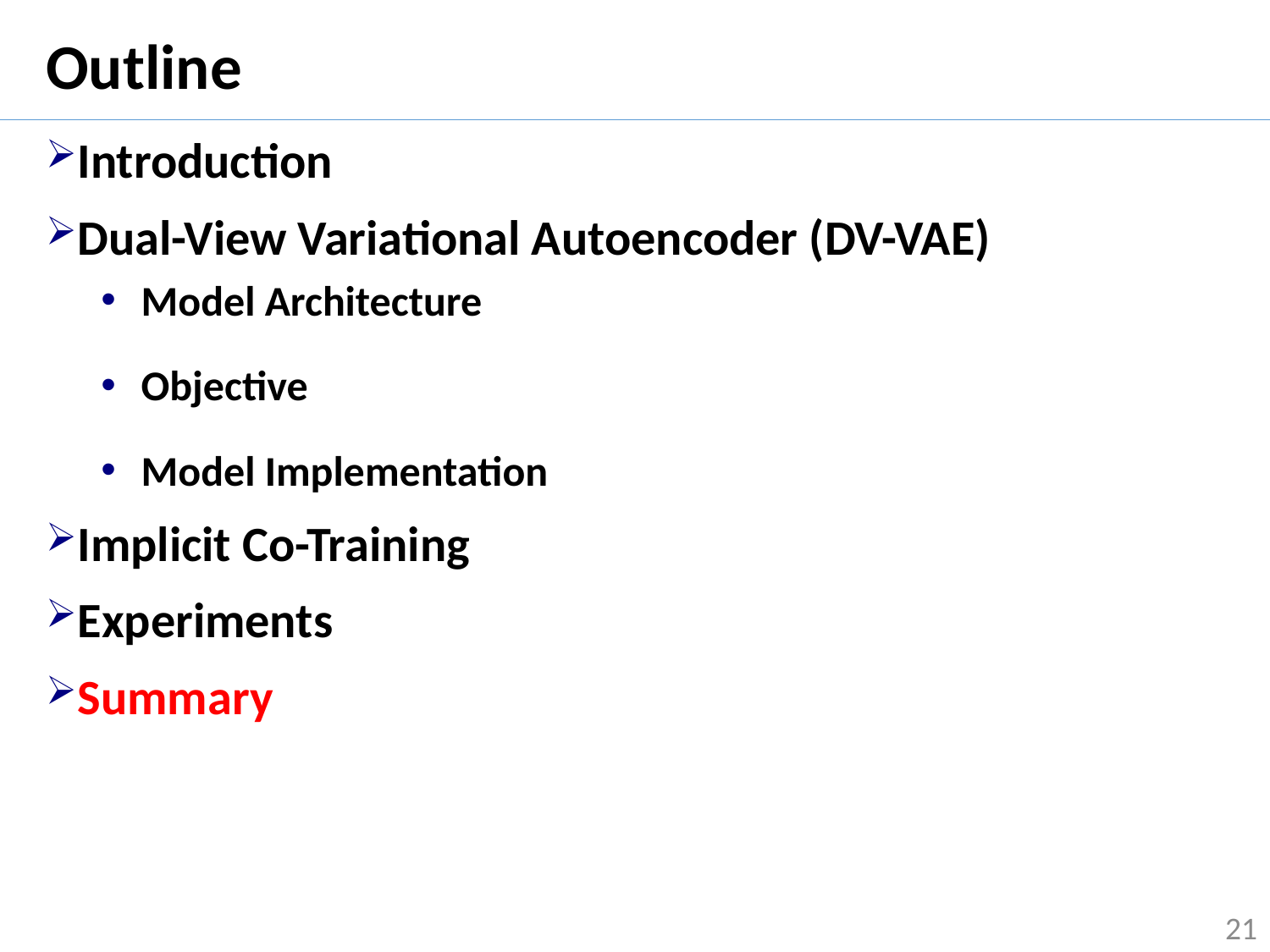

# Outline
Introduction
Dual-View Variational Autoencoder (DV-VAE)
Model Architecture
Objective
Model Implementation
Implicit Co-Training
Experiments
Summary
21